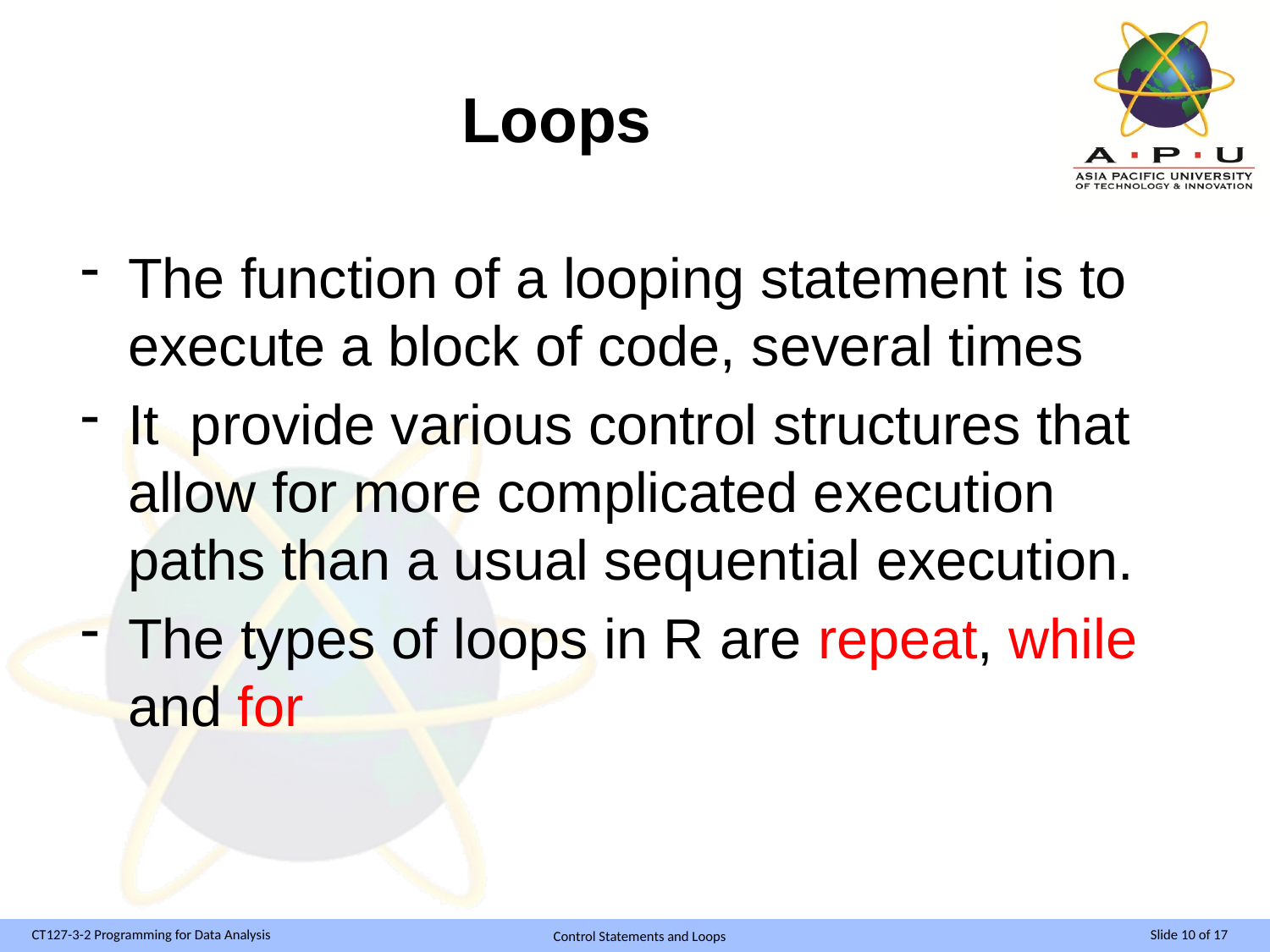

# Loops
The function of a looping statement is to execute a block of code, several times
It  provide various control structures that allow for more complicated execution paths than a usual sequential execution.
The types of loops in R are repeat, while and for